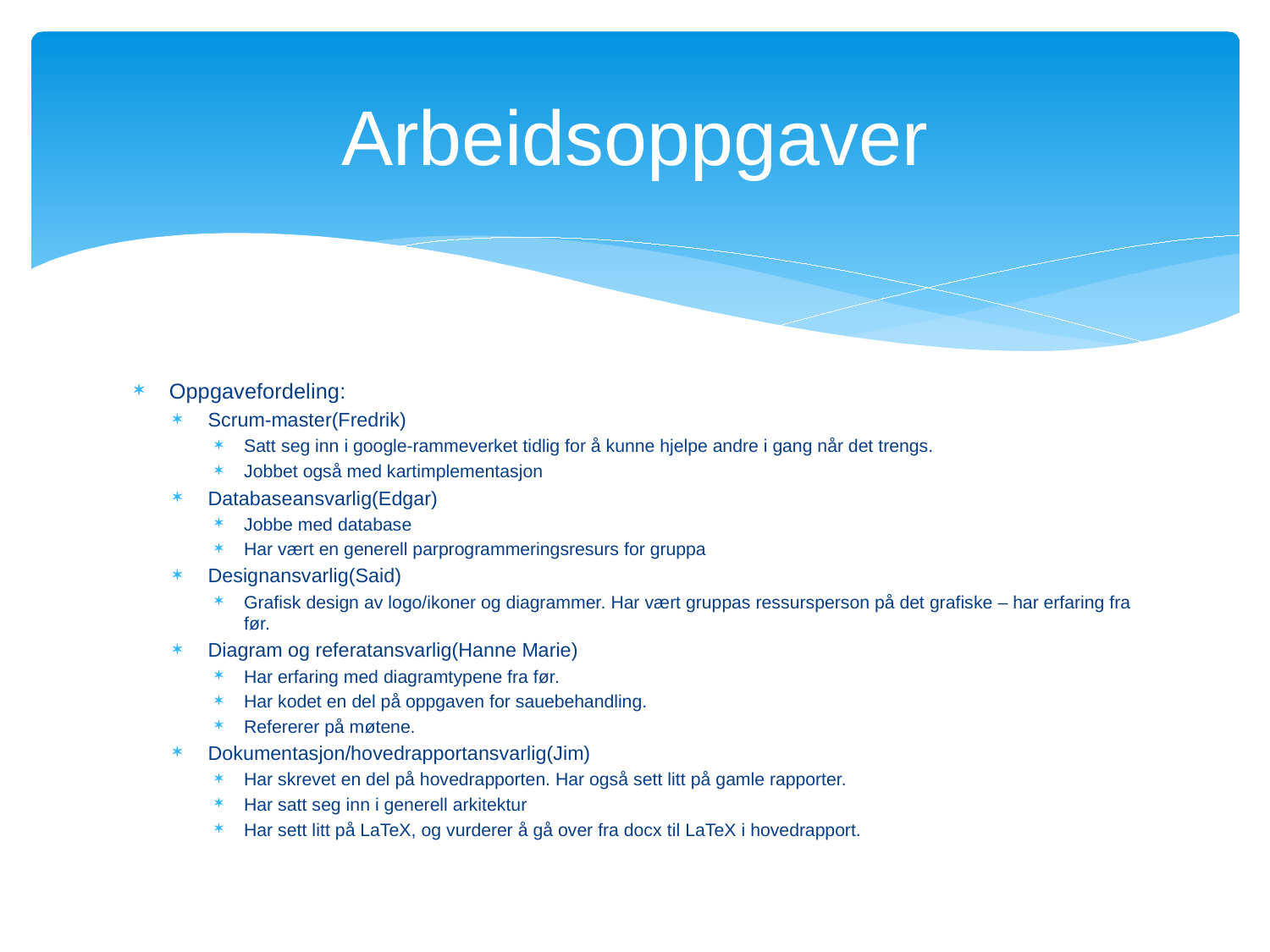

# Arbeidsoppgaver
Oppgavefordeling:
Scrum-master(Fredrik)
Satt seg inn i google-rammeverket tidlig for å kunne hjelpe andre i gang når det trengs.
Jobbet også med kartimplementasjon
Databaseansvarlig(Edgar)
Jobbe med database
Har vært en generell parprogrammeringsresurs for gruppa
Designansvarlig(Said)
Grafisk design av logo/ikoner og diagrammer. Har vært gruppas ressursperson på det grafiske – har erfaring fra før.
Diagram og referatansvarlig(Hanne Marie)
Har erfaring med diagramtypene fra før.
Har kodet en del på oppgaven for sauebehandling.
Refererer på møtene.
Dokumentasjon/hovedrapportansvarlig(Jim)
Har skrevet en del på hovedrapporten. Har også sett litt på gamle rapporter.
Har satt seg inn i generell arkitektur
Har sett litt på LaTeX, og vurderer å gå over fra docx til LaTeX i hovedrapport.